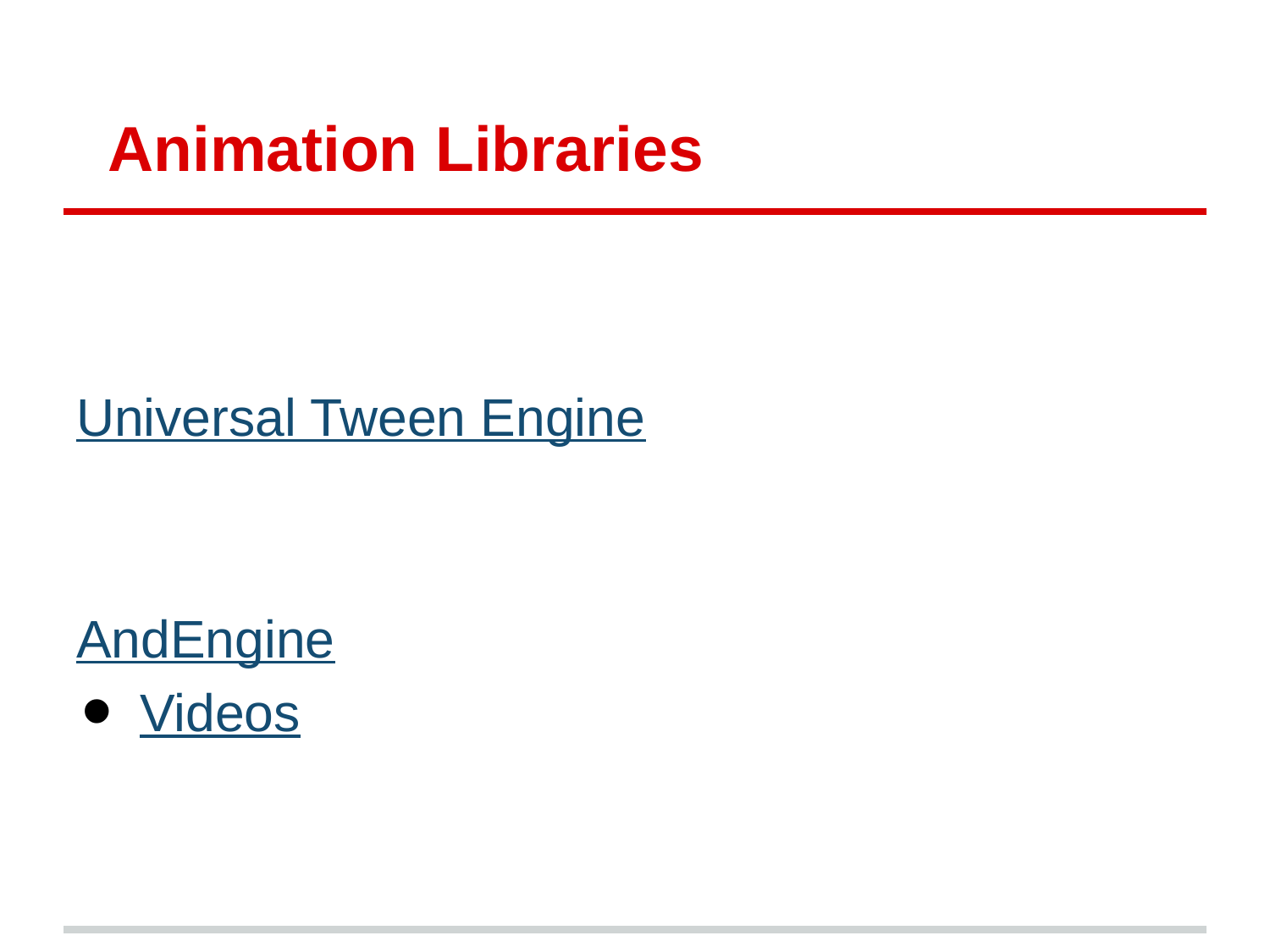

# Animation Libraries

Universal Tween Engine

AndEngine
Videos